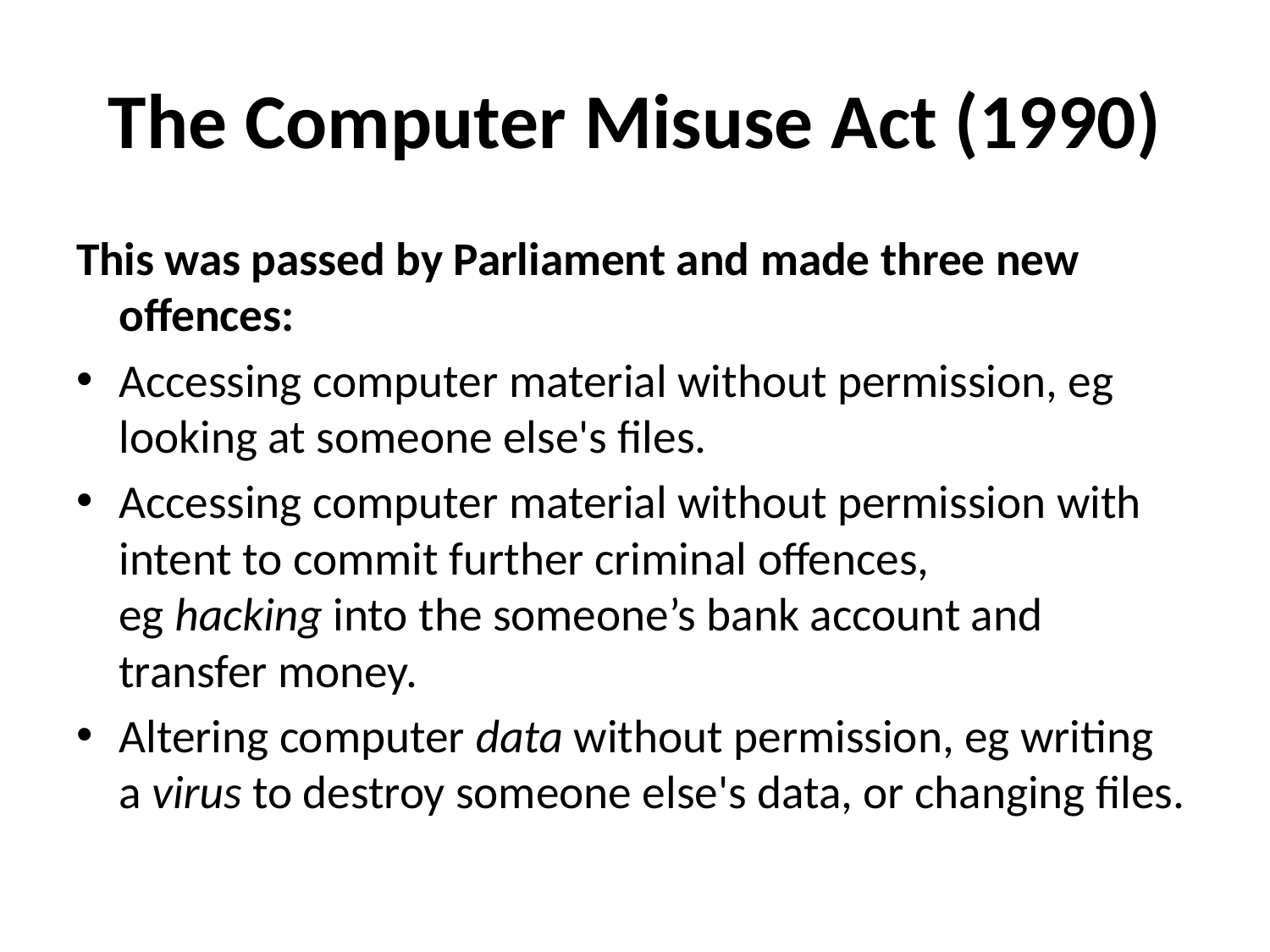

# The Computer Misuse Act (1990)
This was passed by Parliament and made three new offences:
Accessing computer material without permission, eg looking at someone else's files.
Accessing computer material without permission with intent to commit further criminal offences, eg hacking into the someone’s bank account and transfer money.
Altering computer data without permission, eg writing a virus to destroy someone else's data, or changing files.